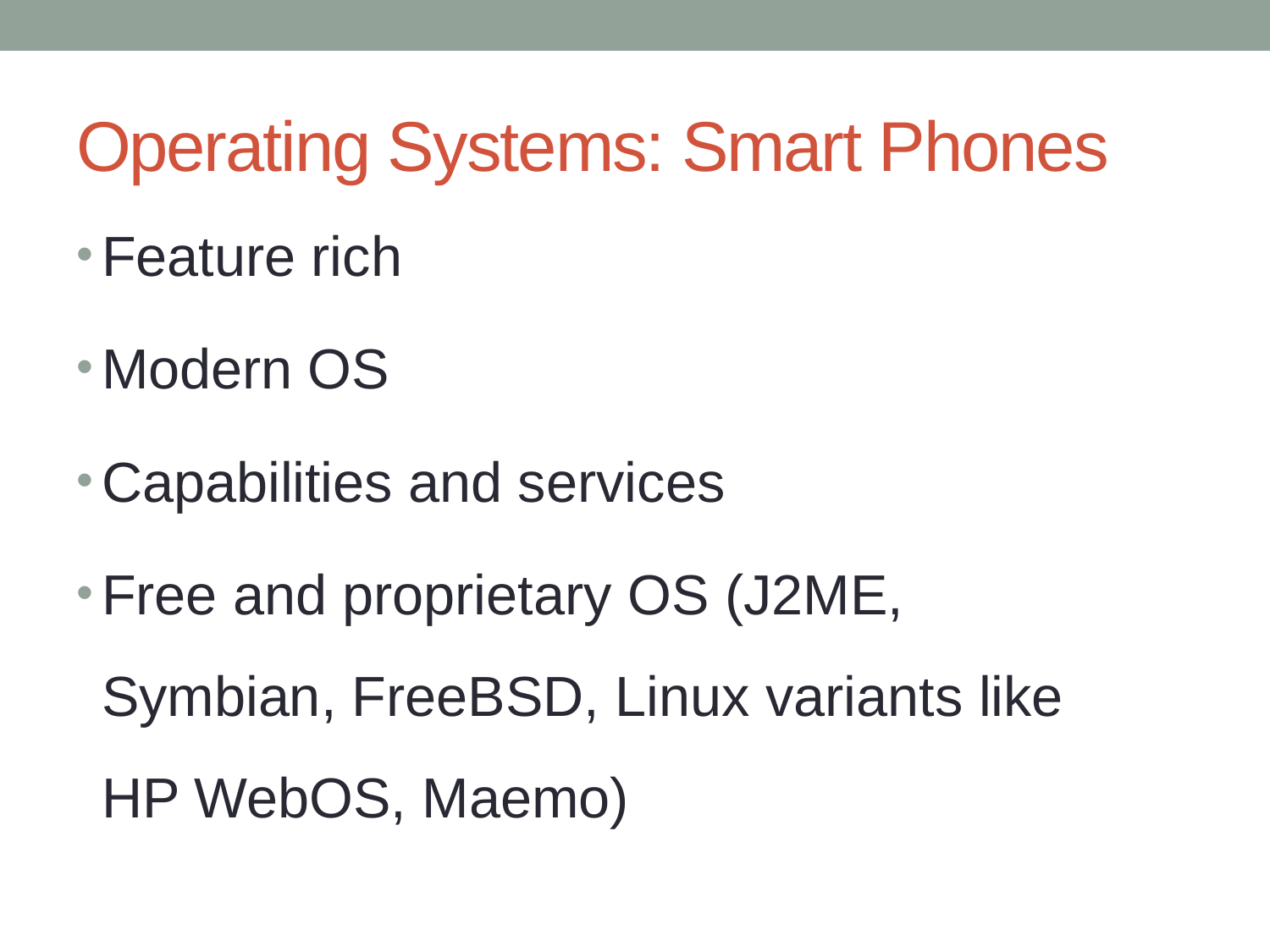

# Operating Systems: Smart Phones
Feature rich
Modern OS
Capabilities and services
Free and proprietary OS (J2ME, Symbian, FreeBSD, Linux variants like HP WebOS, Maemo)